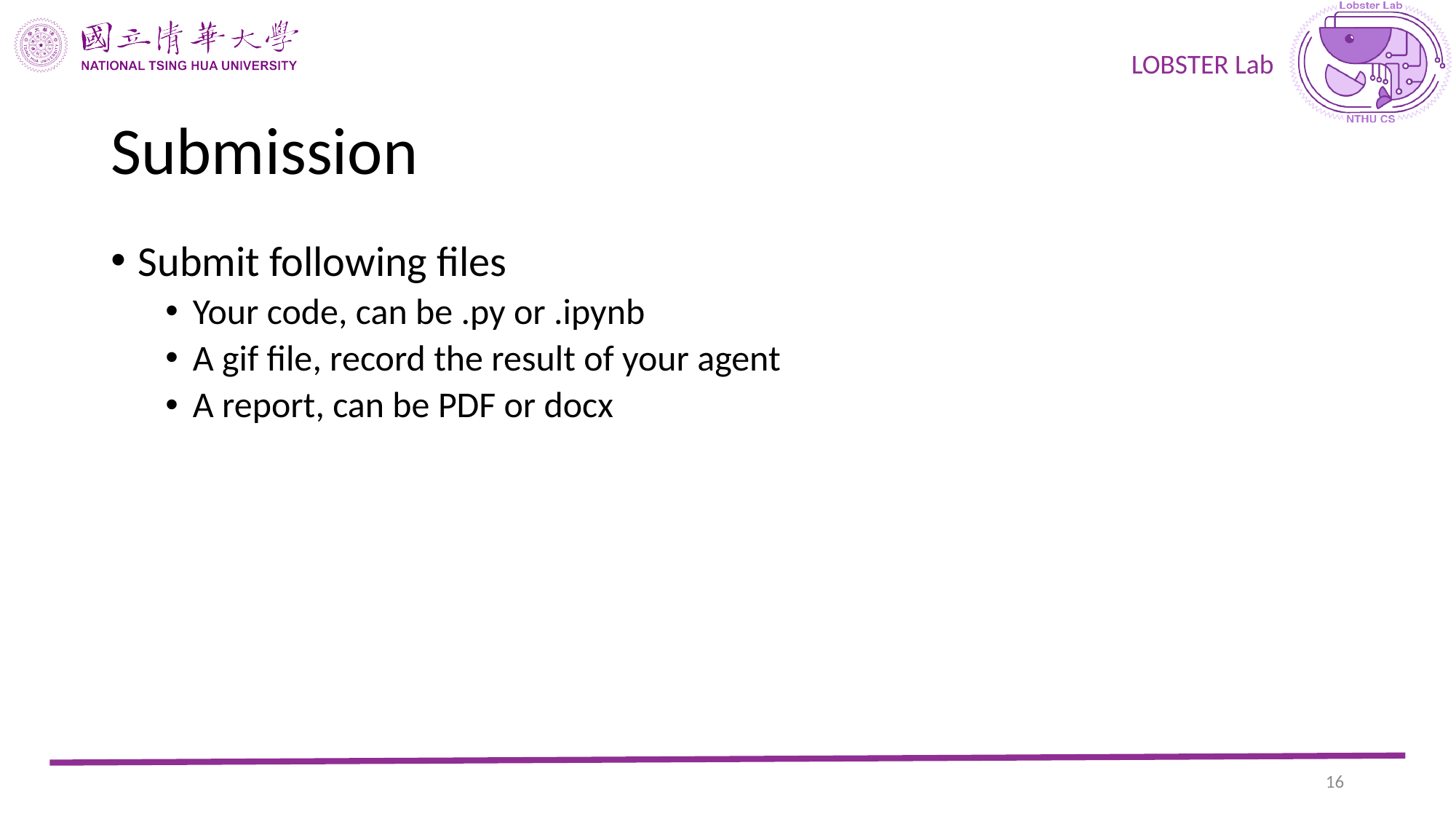

# Submission
Submit following files
Your code, can be .py or .ipynb
A gif file, record the result of your agent
A report, can be PDF or docx

16